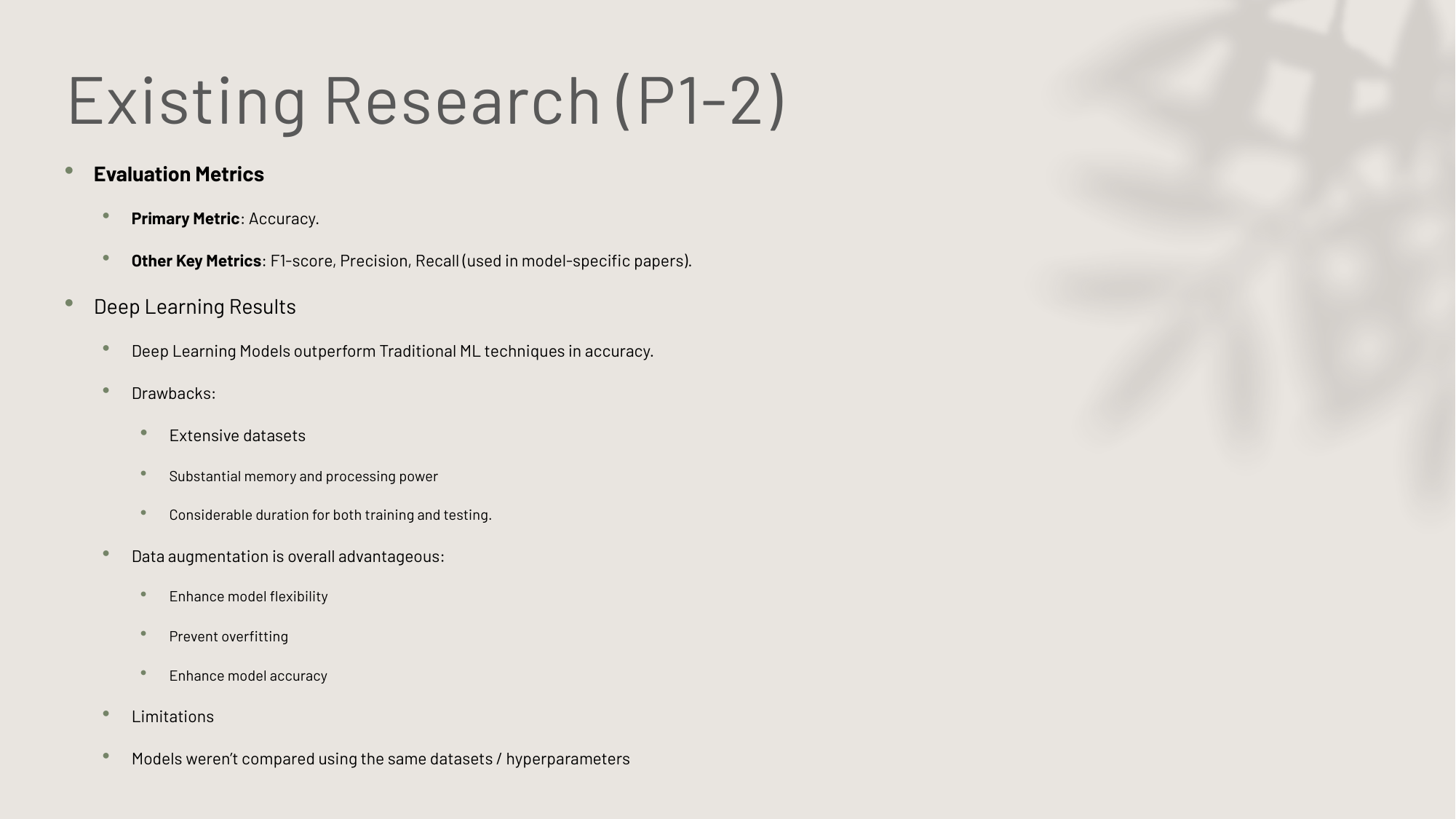

Existing Research (P1-2)
Evaluation Metrics
Primary Metric: Accuracy.
Other Key Metrics: F1-score, Precision, Recall (used in model-specific papers).
Deep Learning Results
Deep Learning Models outperform Traditional ML techniques in accuracy.
Drawbacks:
Extensive datasets
Substantial memory and processing power
Considerable duration for both training and testing.
Data augmentation is overall advantageous:
Enhance model flexibility
Prevent overfitting
Enhance model accuracy
Limitations
Models weren’t compared using the same datasets / hyperparameters